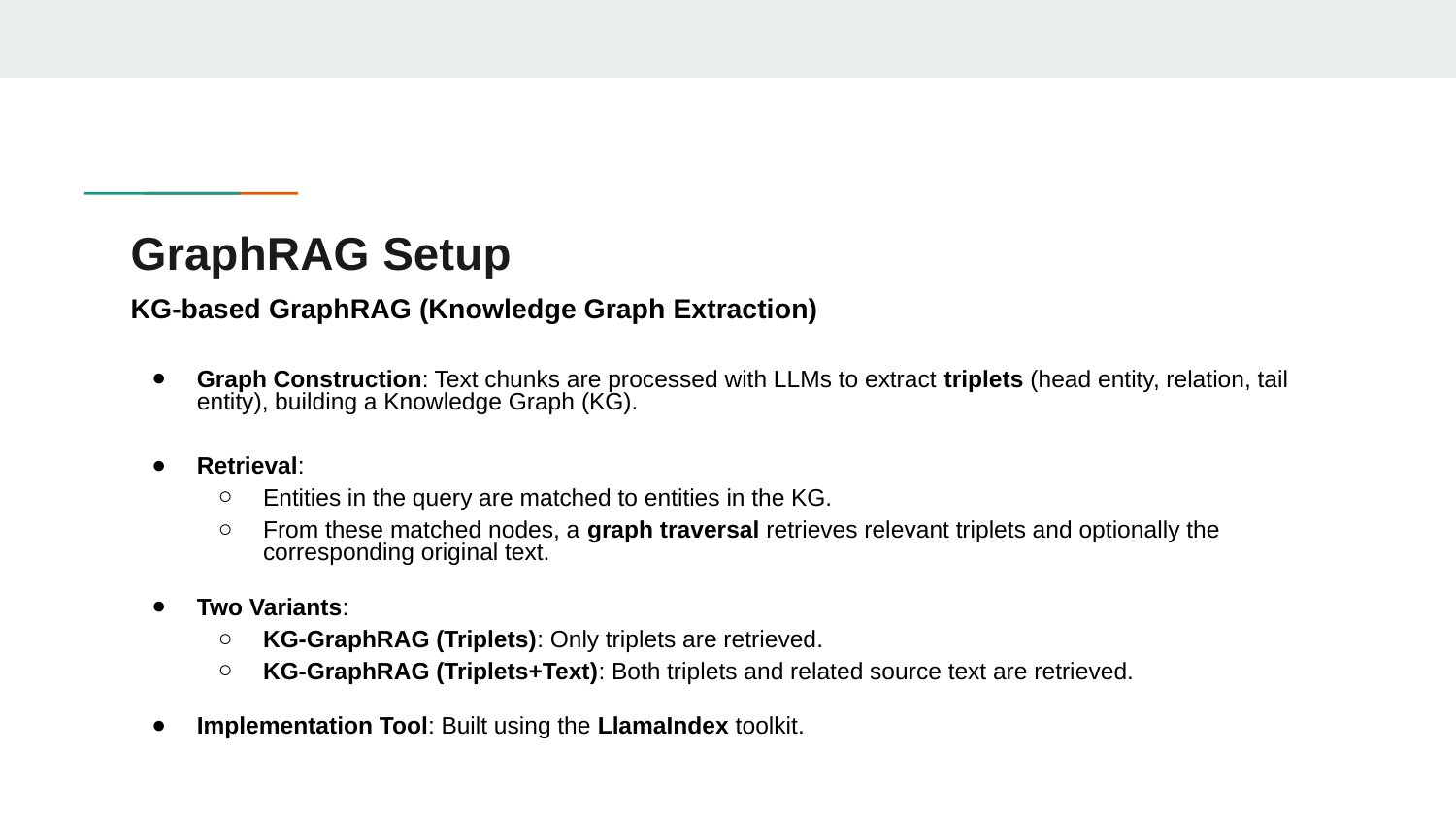

# GraphRAG Setup
KG-based GraphRAG (Knowledge Graph Extraction)

Graph Construction: Text chunks are processed with LLMs to extract triplets (head entity, relation, tail entity), building a Knowledge Graph (KG).

Retrieval:
Entities in the query are matched to entities in the KG.
From these matched nodes, a graph traversal retrieves relevant triplets and optionally the corresponding original text.
Two Variants:
KG-GraphRAG (Triplets): Only triplets are retrieved.
KG-GraphRAG (Triplets+Text): Both triplets and related source text are retrieved.
Implementation Tool: Built using the LlamaIndex toolkit​.